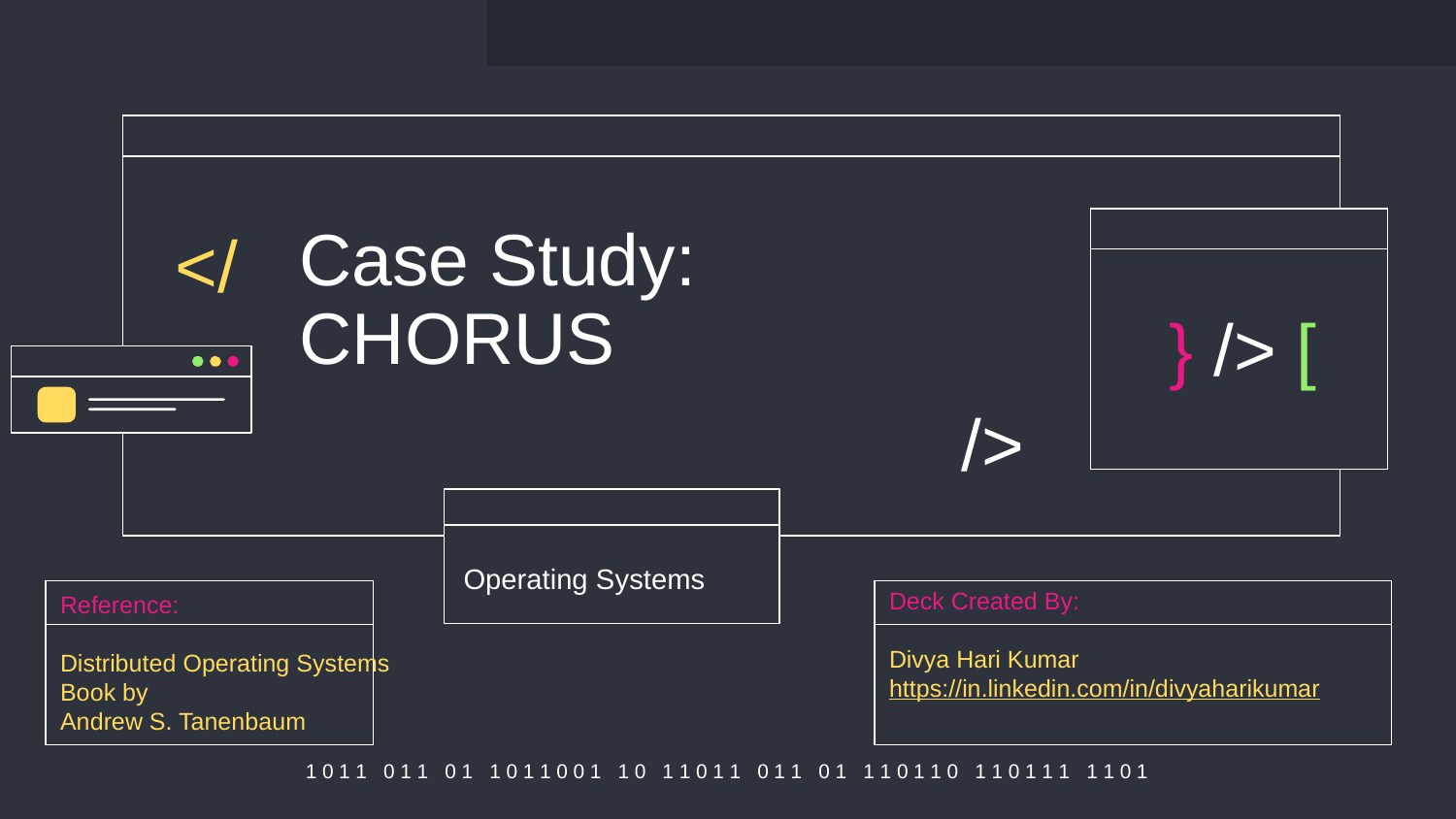

# Case Study:
CHORUS

</
} /> [

/>

Operating Systems
Deck Created By:

Divya Hari Kumar
https://in.linkedin.com/in/divyaharikumar

Reference:

Distributed Operating Systems Book by
Andrew S. Tanenbaum